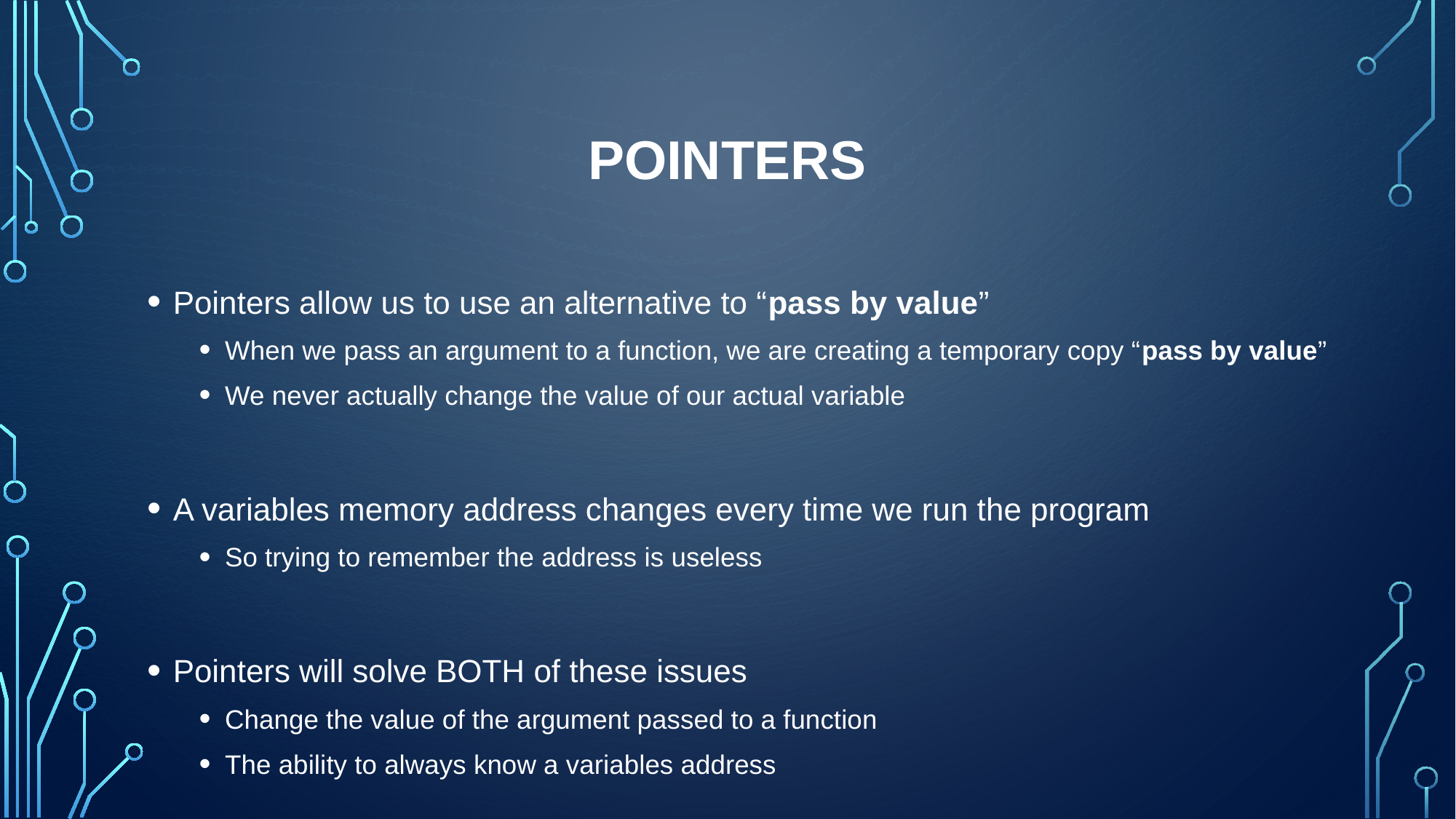

# POINTERS
Pointers allow us to use an alternative to “pass by value”
When we pass an argument to a function, we are creating a temporary copy “pass by value”
We never actually change the value of our actual variable

A variables memory address changes every time we run the program
So trying to remember the address is useless

Pointers will solve BOTH of these issues
Change the value of the argument passed to a function
The ability to always know a variables address